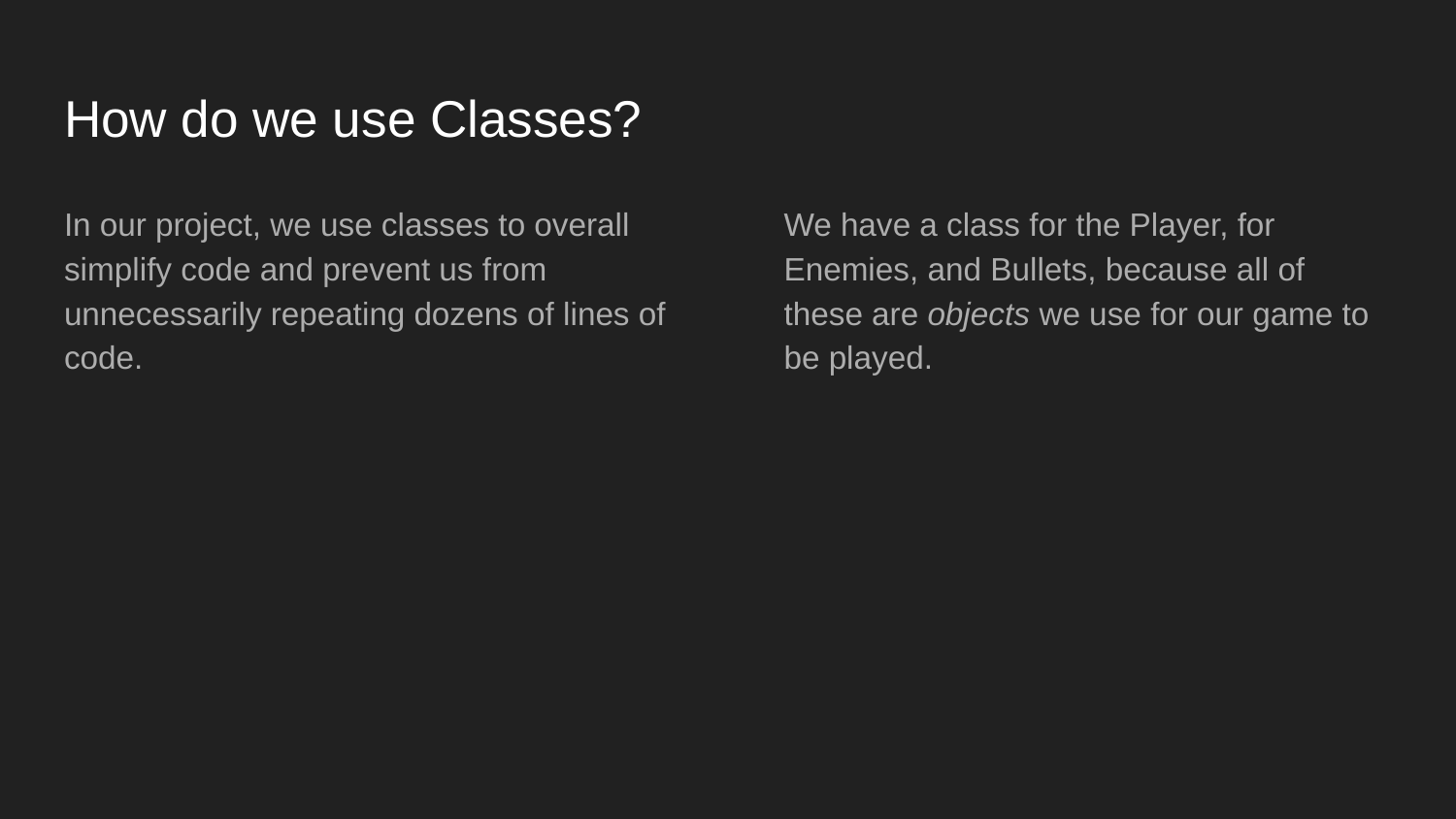

# How do we use Classes?
In our project, we use classes to overall simplify code and prevent us from unnecessarily repeating dozens of lines of code.

We have a class for the Player, for Enemies, and Bullets, because all of these are objects we use for our game to be played.